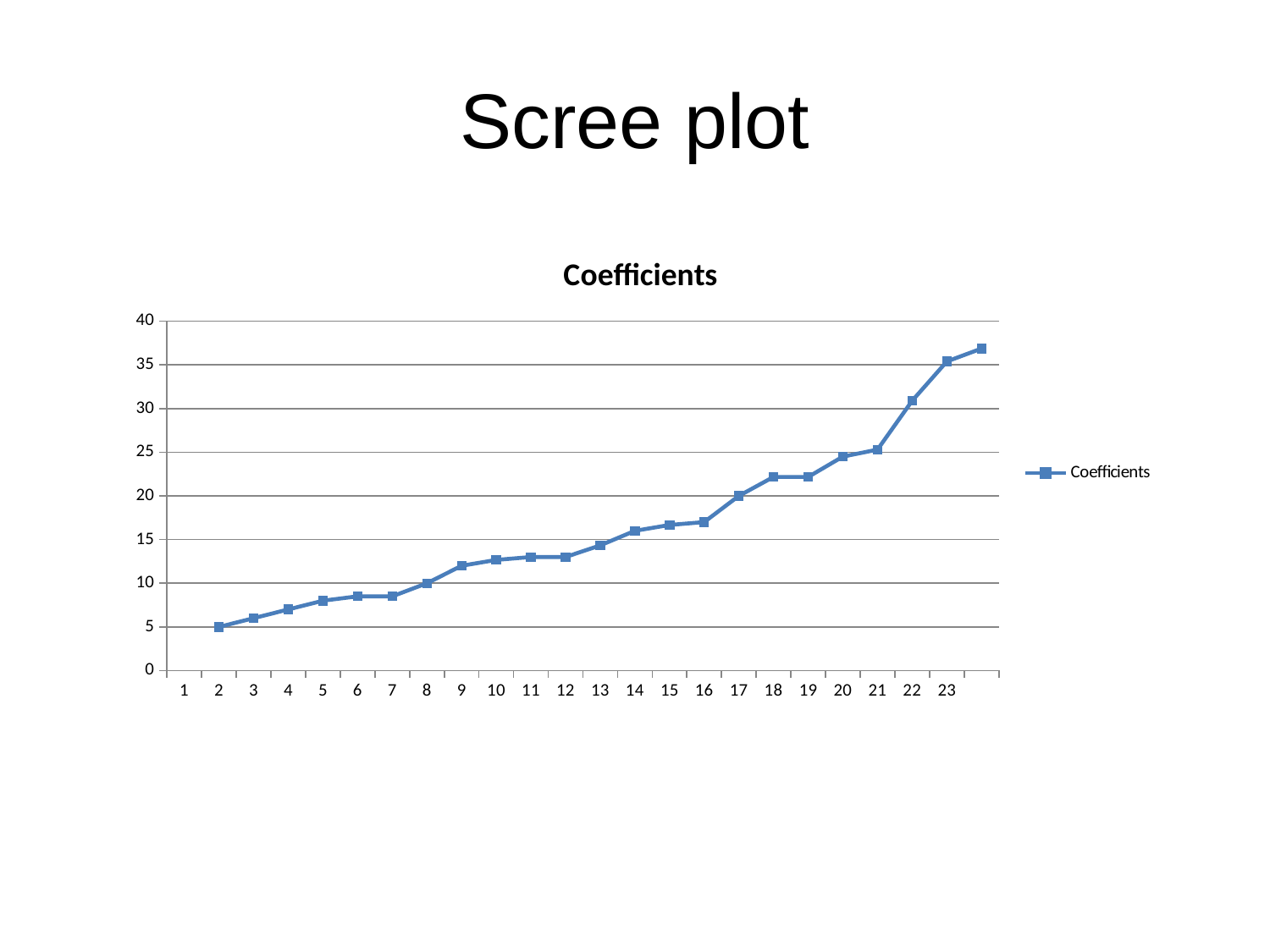

# Scree plot

### Chart:

| Category | Coefficients |
|---|---|